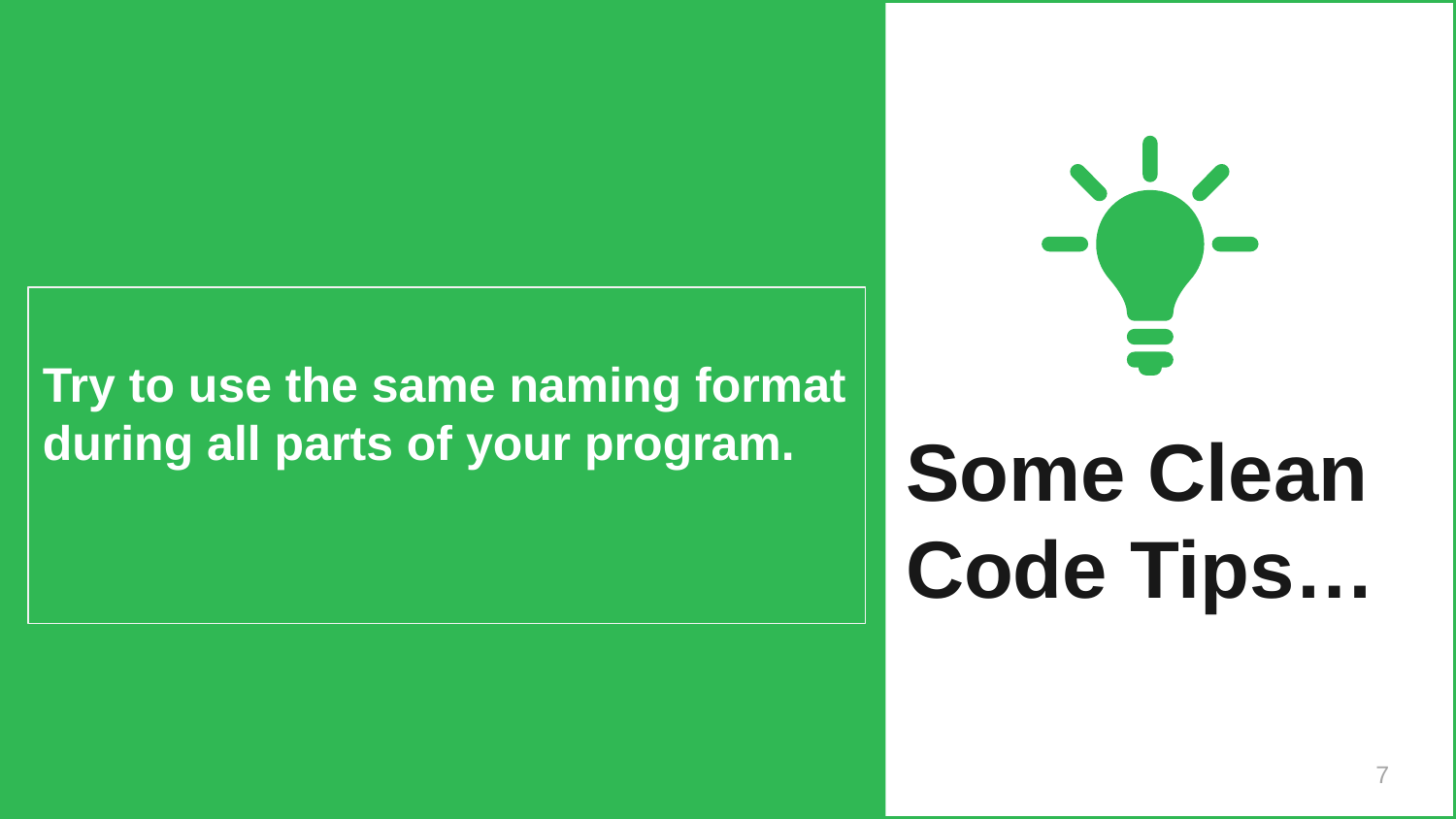

# Try to use the same naming format during all parts of your program.
Some Clean Code Tips…

7